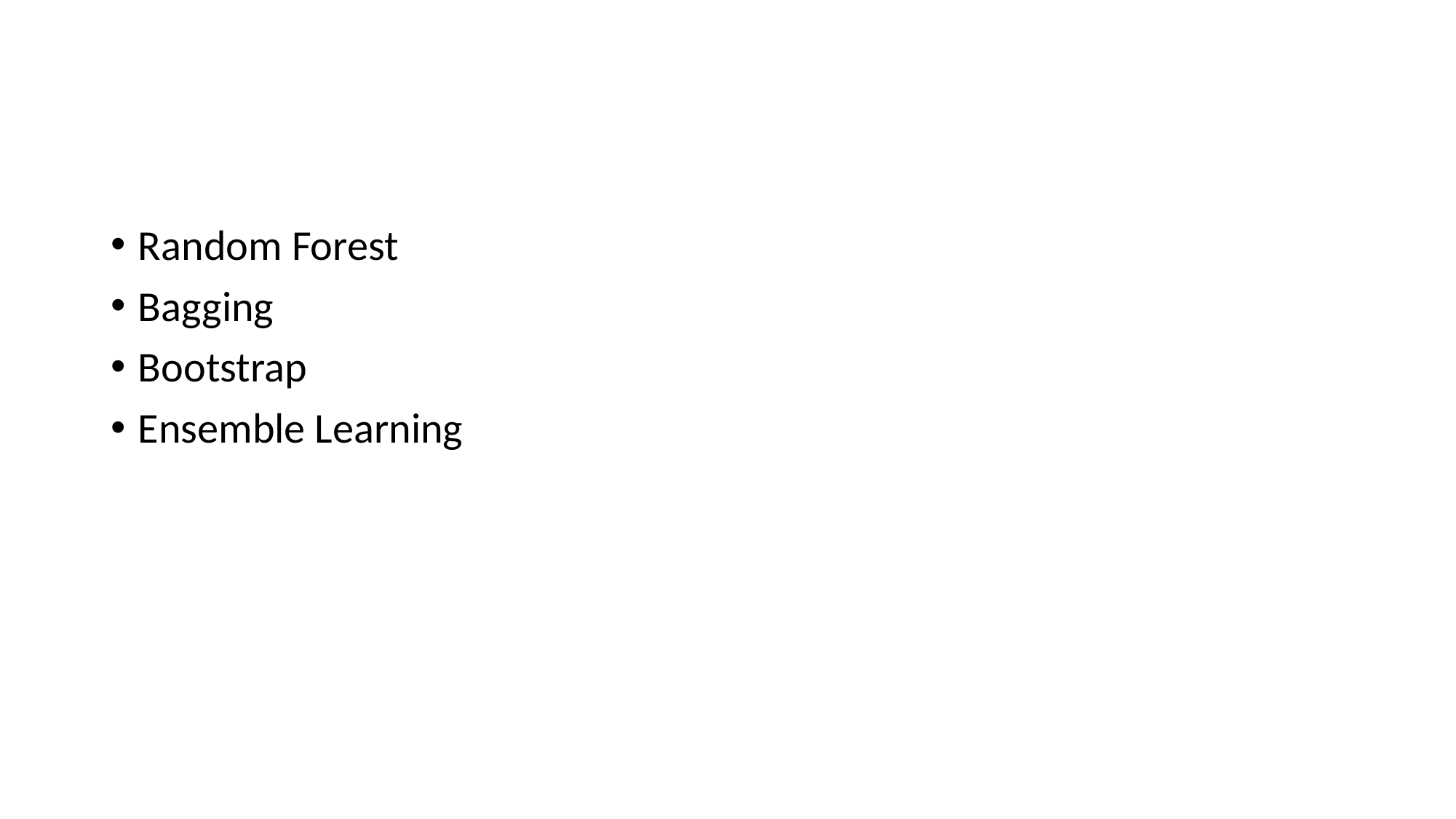

#
Random Forest
Bagging
Bootstrap
Ensemble Learning